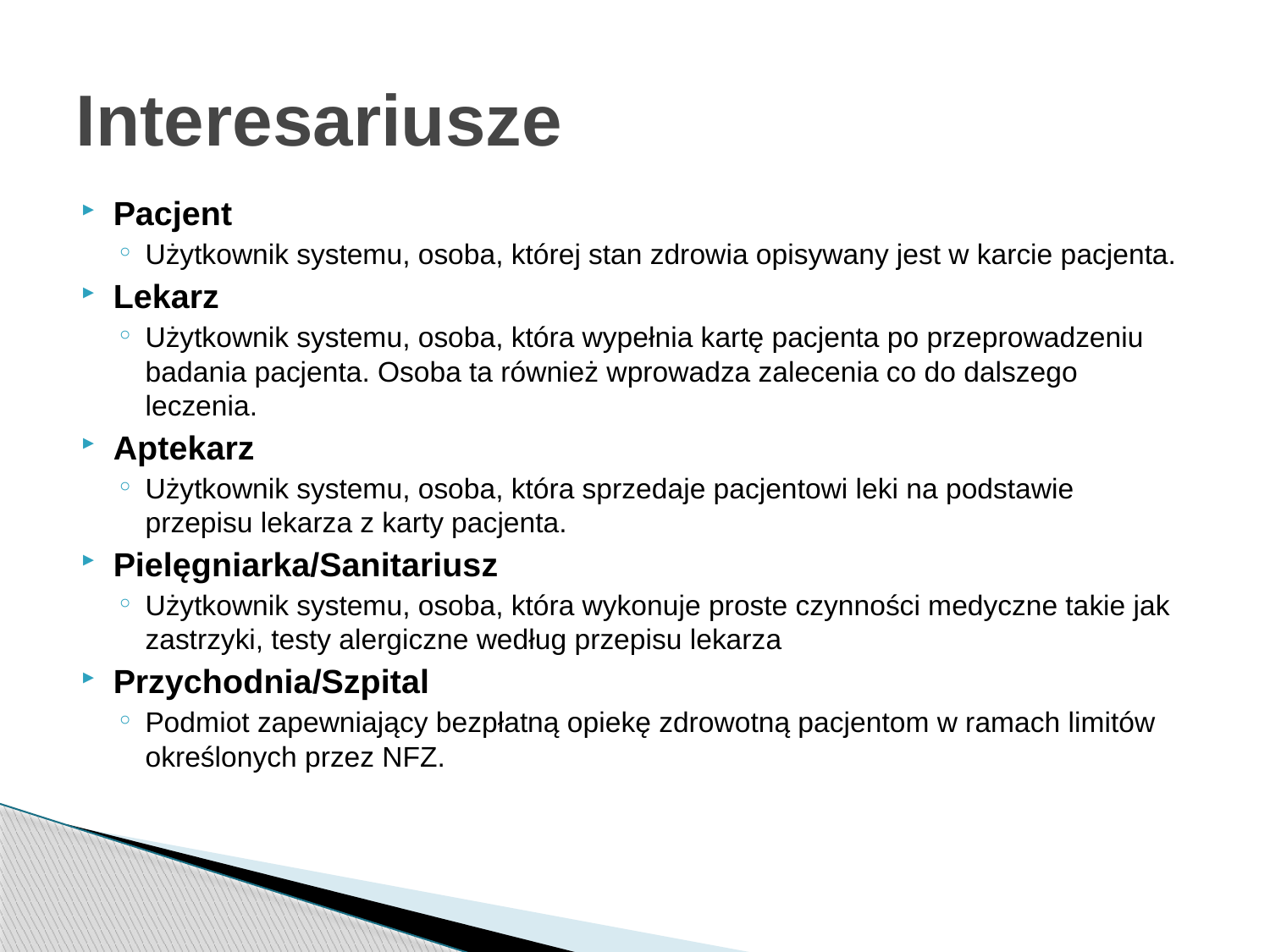

# Interesariusze
Pacjent
Użytkownik systemu, osoba, której stan zdrowia opisywany jest w karcie pacjenta.
Lekarz
Użytkownik systemu, osoba, która wypełnia kartę pacjenta po przeprowadzeniu badania pacjenta. Osoba ta również wprowadza zalecenia co do dalszego leczenia.
Aptekarz
Użytkownik systemu, osoba, która sprzedaje pacjentowi leki na podstawie przepisu lekarza z karty pacjenta.
Pielęgniarka/Sanitariusz
Użytkownik systemu, osoba, która wykonuje proste czynności medyczne takie jak zastrzyki, testy alergiczne według przepisu lekarza
Przychodnia/Szpital
Podmiot zapewniający bezpłatną opiekę zdrowotną pacjentom w ramach limitów określonych przez NFZ.